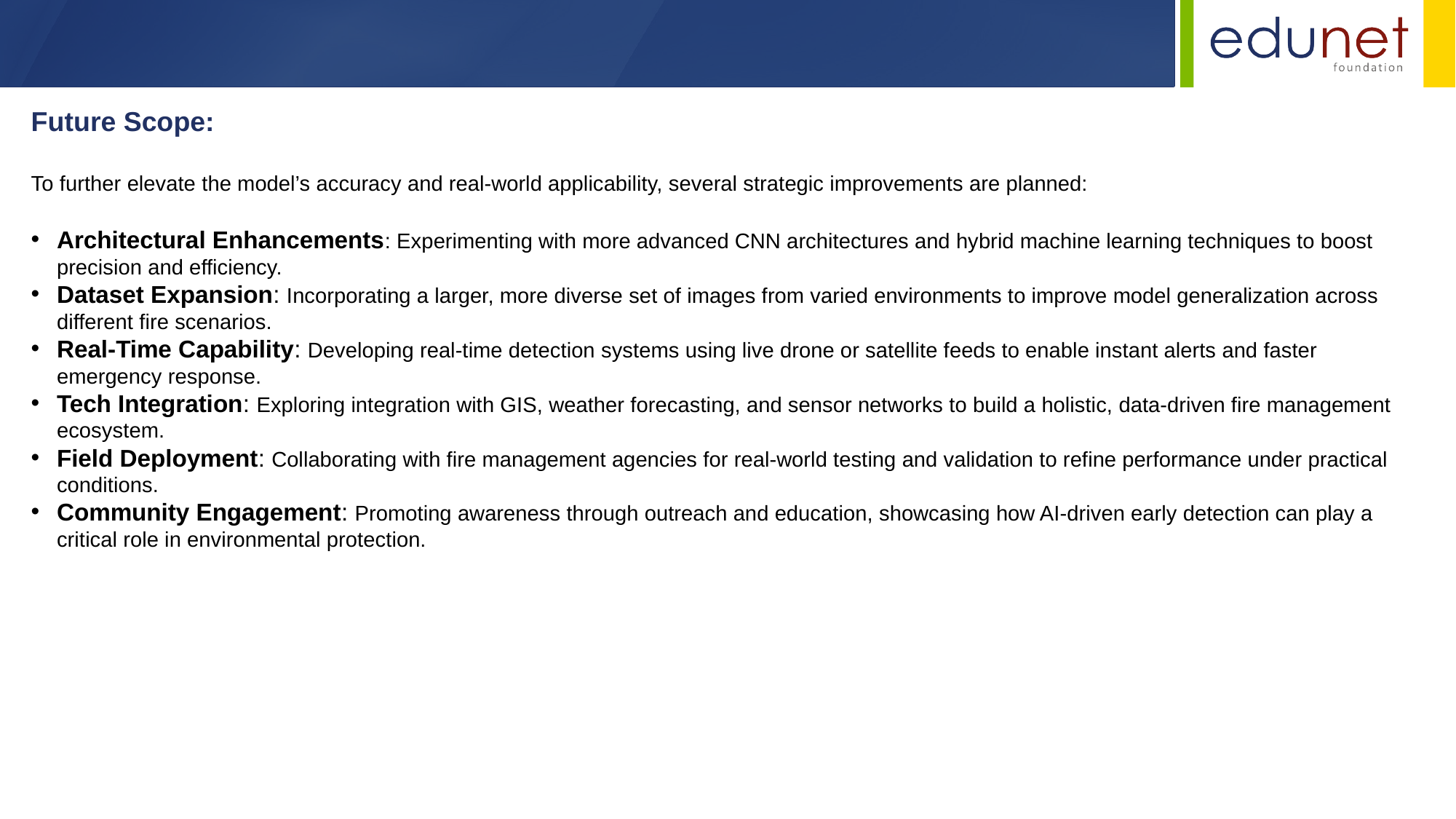

Future Scope:

To further elevate the model’s accuracy and real-world applicability, several strategic improvements are planned:

Architectural Enhancements: Experimenting with more advanced CNN architectures and hybrid machine learning techniques to boost precision and efficiency.
Dataset Expansion: Incorporating a larger, more diverse set of images from varied environments to improve model generalization across different fire scenarios.
Real-Time Capability: Developing real-time detection systems using live drone or satellite feeds to enable instant alerts and faster emergency response.
Tech Integration: Exploring integration with GIS, weather forecasting, and sensor networks to build a holistic, data-driven fire management ecosystem.
Field Deployment: Collaborating with fire management agencies for real-world testing and validation to refine performance under practical conditions.
Community Engagement: Promoting awareness through outreach and education, showcasing how AI-driven early detection can play a critical role in environmental protection.